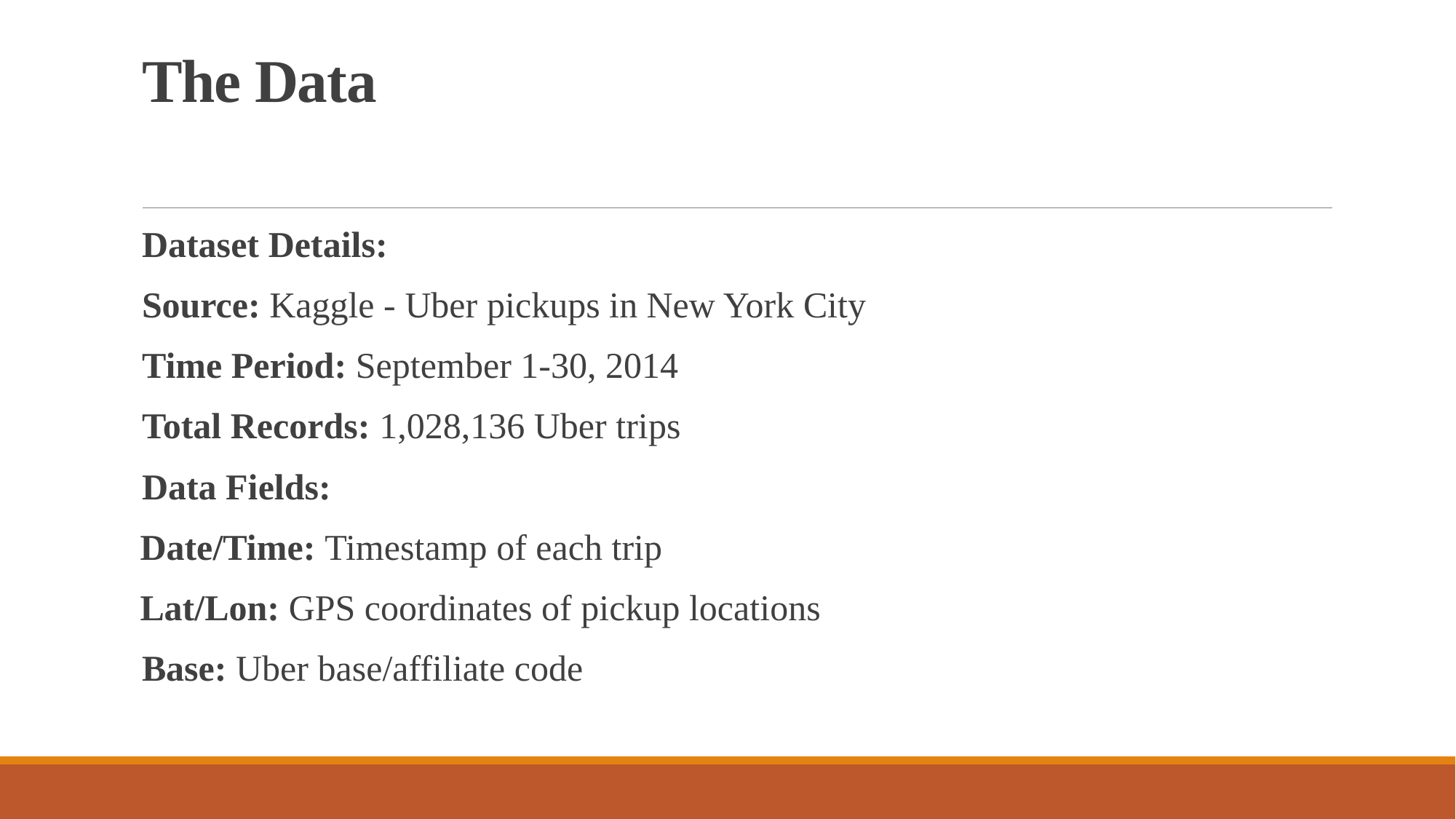

# The Data
Dataset Details:
Source: Kaggle - Uber pickups in New York City
Time Period: September 1-30, 2014
Total Records: 1,028,136 Uber trips
Data Fields:
 Date/Time: Timestamp of each trip
 Lat/Lon: GPS coordinates of pickup locations
Base: Uber base/affiliate code